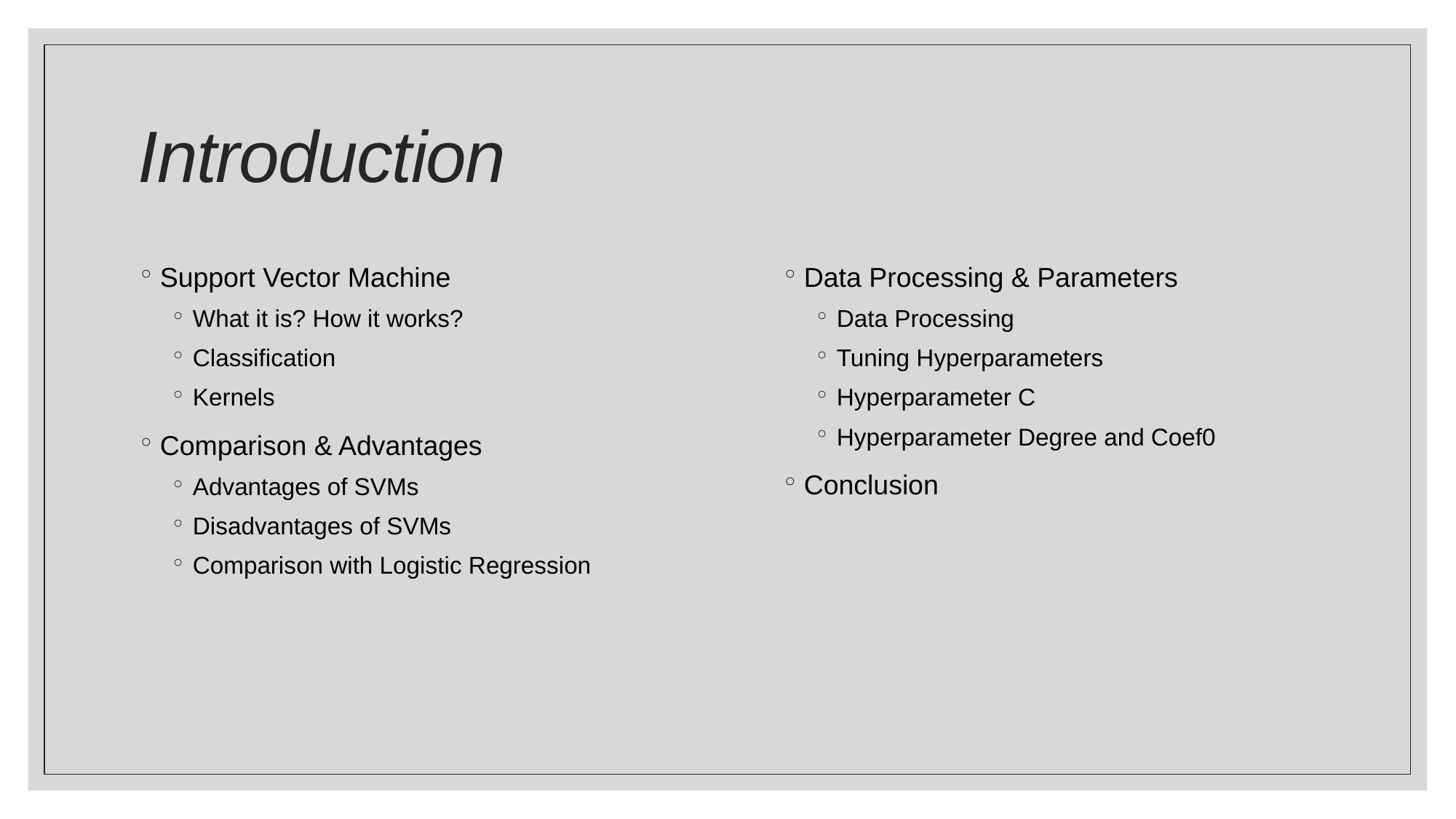

# Introduction
Support Vector Machine
What it is? How it works?
Classification
Kernels
Comparison & Advantages
Advantages of SVMs
Disadvantages of SVMs
Comparison with Logistic Regression

Data Processing & Parameters
Data Processing
Tuning Hyperparameters
Hyperparameter C
Hyperparameter Degree and Coef0
Conclusion